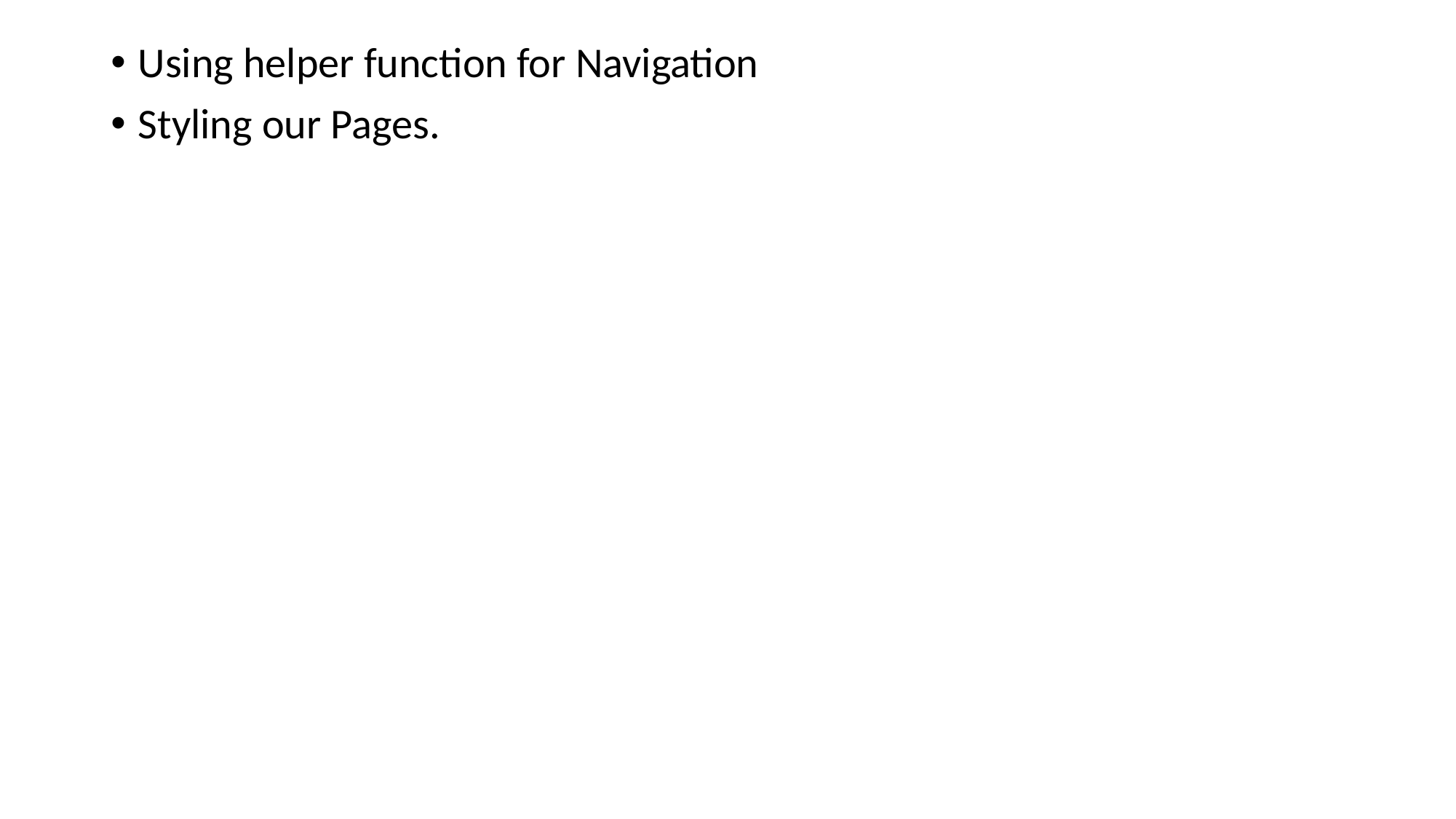

Using helper function for Navigation
Styling our Pages.